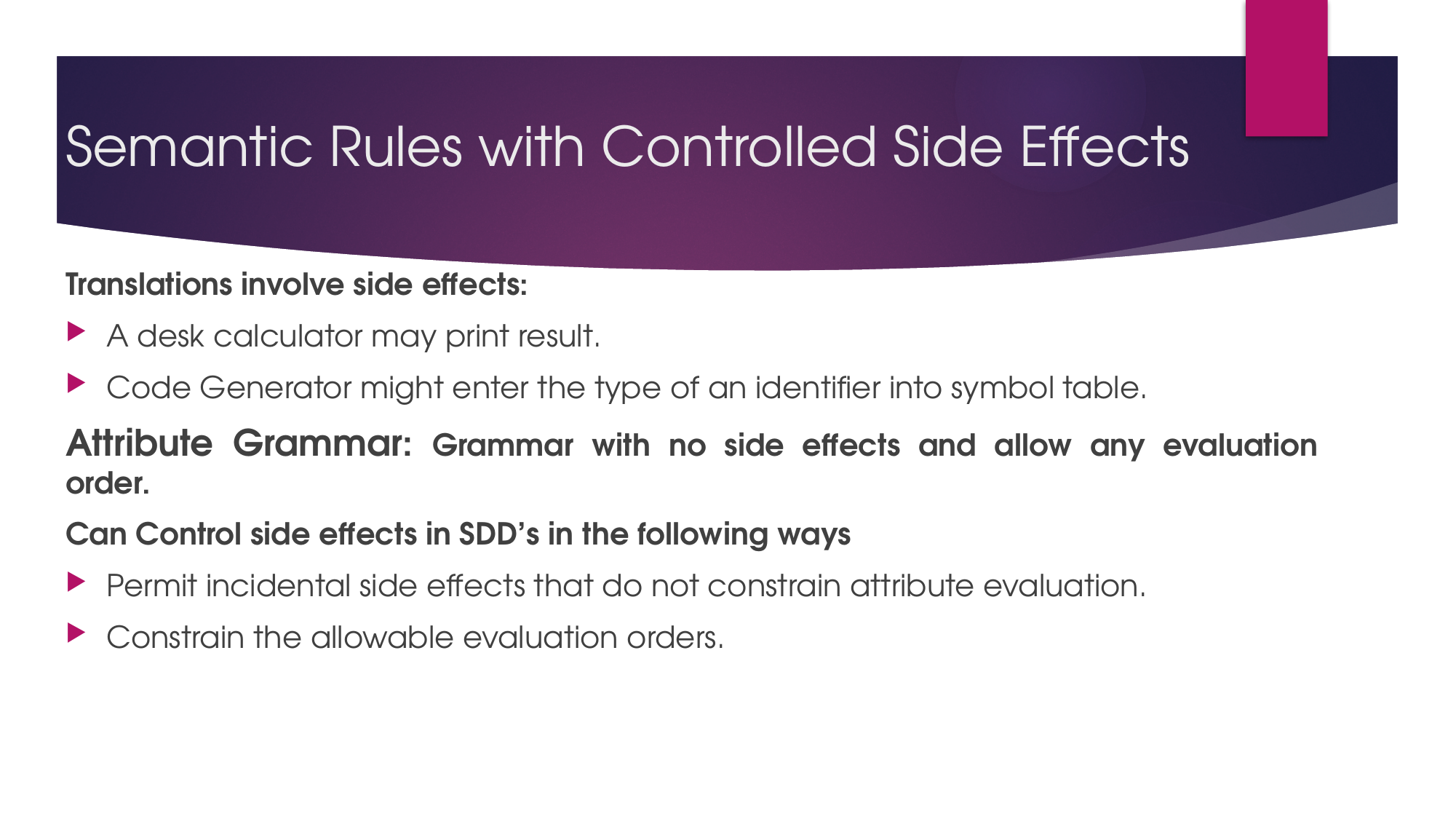

# Semantic Rules with Controlled Side Effects
Translations involve side effects:
A desk calculator may print result.
Code Generator might enter the type of an identifier into symbol table.
Attribute Grammar: Grammar with no side effects and allow any evaluation order.
Can Control side effects in SDD’s in the following ways
Permit incidental side effects that do not constrain attribute evaluation.
Constrain the allowable evaluation orders.